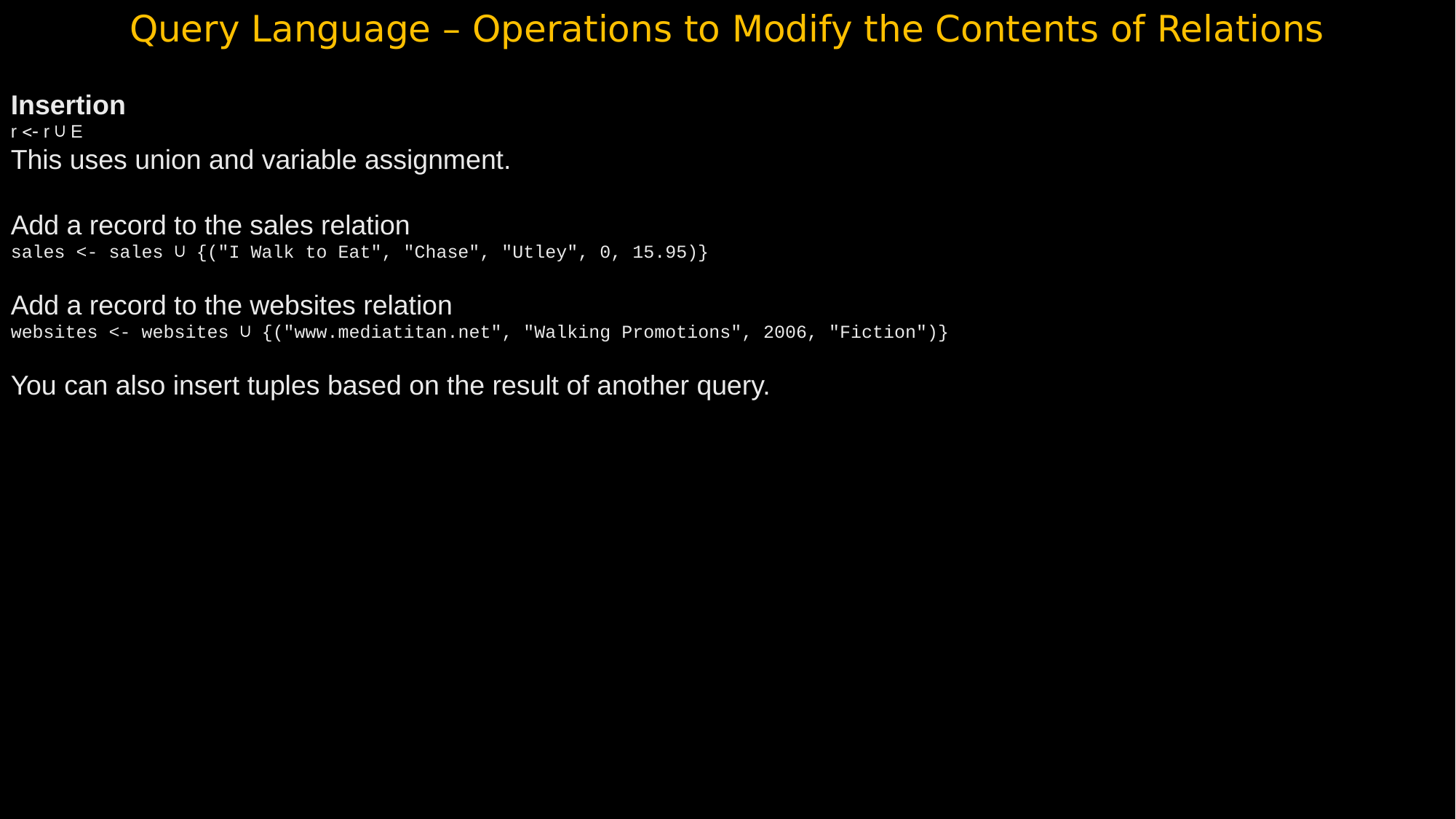

Query Language – Operations to Modify the Contents of Relations
Insertion
r <− r ∪ E
This uses union and variable assignment.

Add a record to the sales relation
sales <- sales ∪ {("I Walk to Eat", "Chase", "Utley", 0, 15.95)}

Add a record to the websites relation
websites <- websites ∪ {("www.mediatitan.net", "Walking Promotions", 2006, "Fiction")}

You can also insert tuples based on the result of another query.